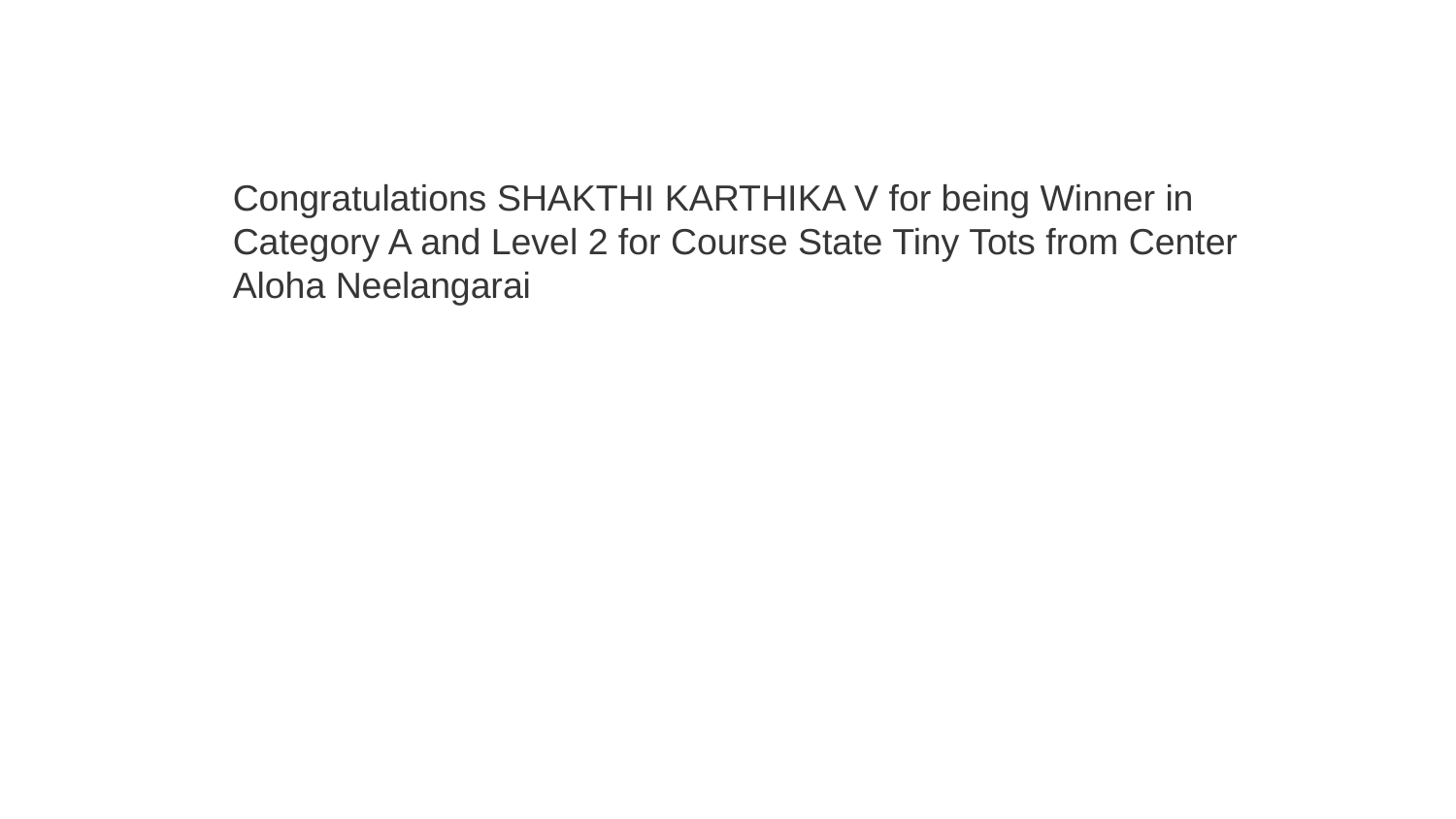

Congratulations SHAKTHI KARTHIKA V for being Winner in Category A and Level 2 for Course State Tiny Tots from Center Aloha Neelangarai